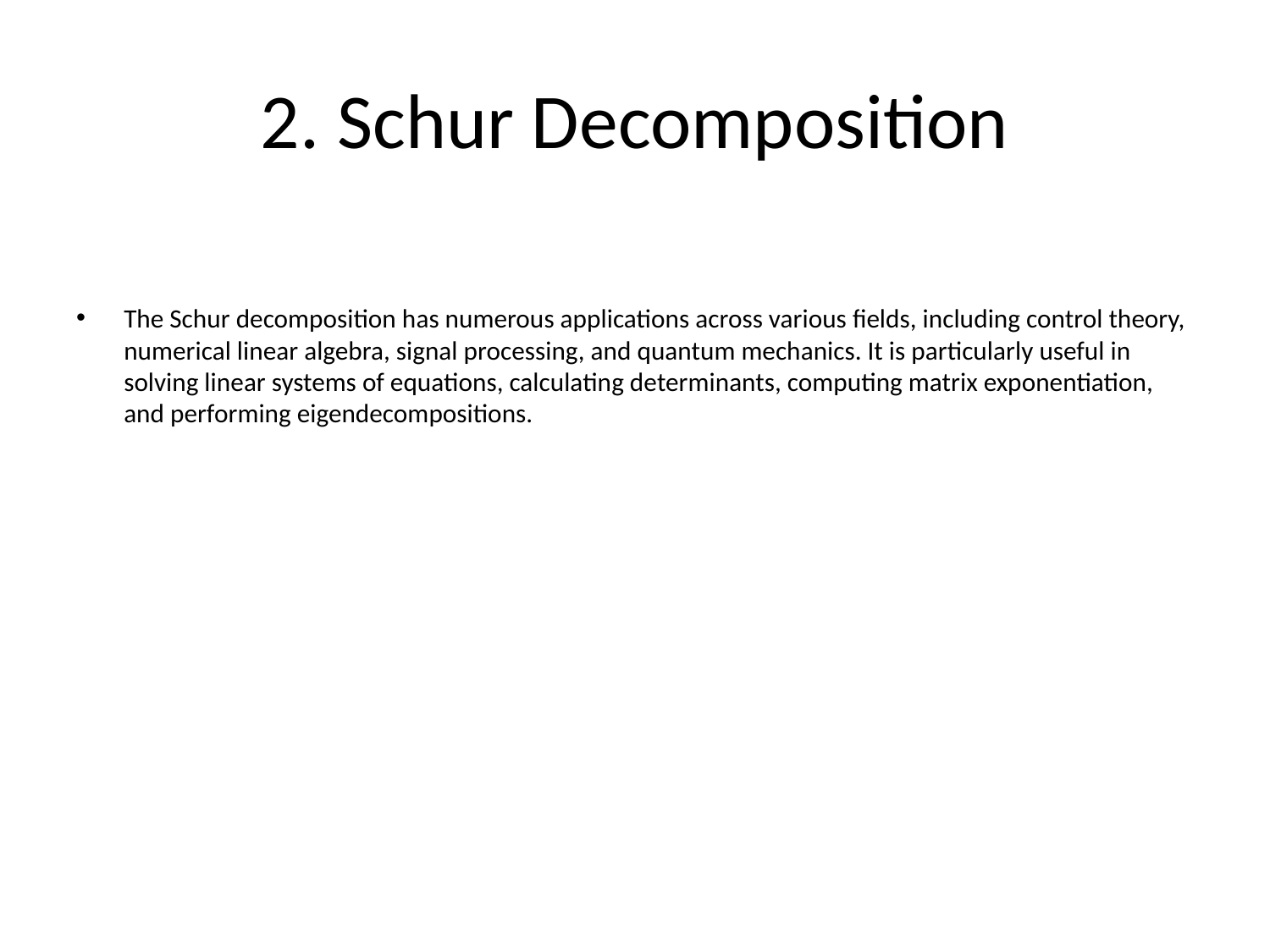

# 2. Schur Decomposition

The Schur decomposition has numerous applications across various fields, including control theory, numerical linear algebra, signal processing, and quantum mechanics. It is particularly useful in solving linear systems of equations, calculating determinants, computing matrix exponentiation, and performing eigendecompositions.